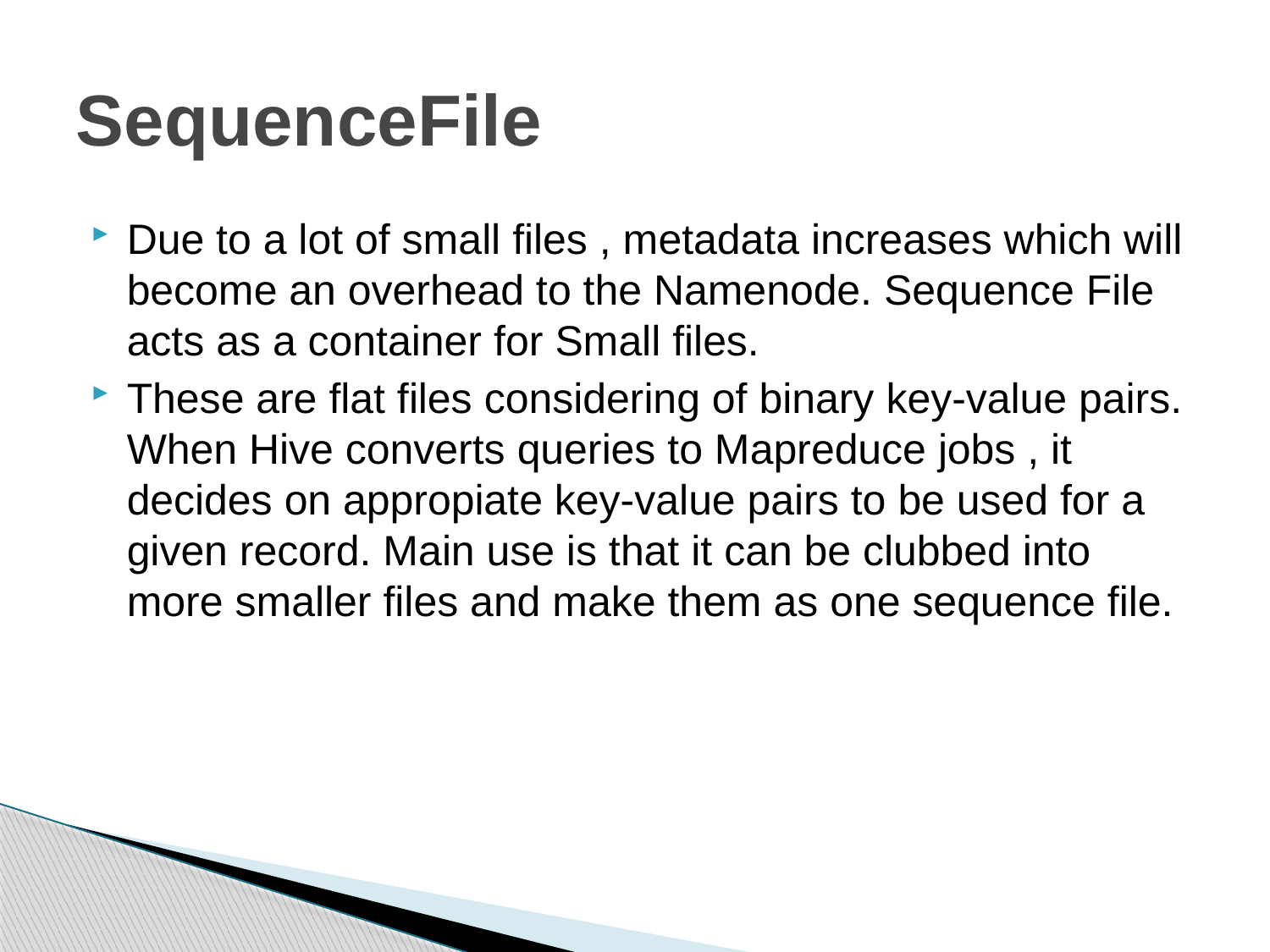

# SequenceFile
Due to a lot of small files , metadata increases which will become an overhead to the Namenode. Sequence File acts as a container for Small files.
These are flat files considering of binary key-value pairs. When Hive converts queries to Mapreduce jobs , it decides on appropiate key-value pairs to be used for a given record. Main use is that it can be clubbed into more smaller files and make them as one sequence file.